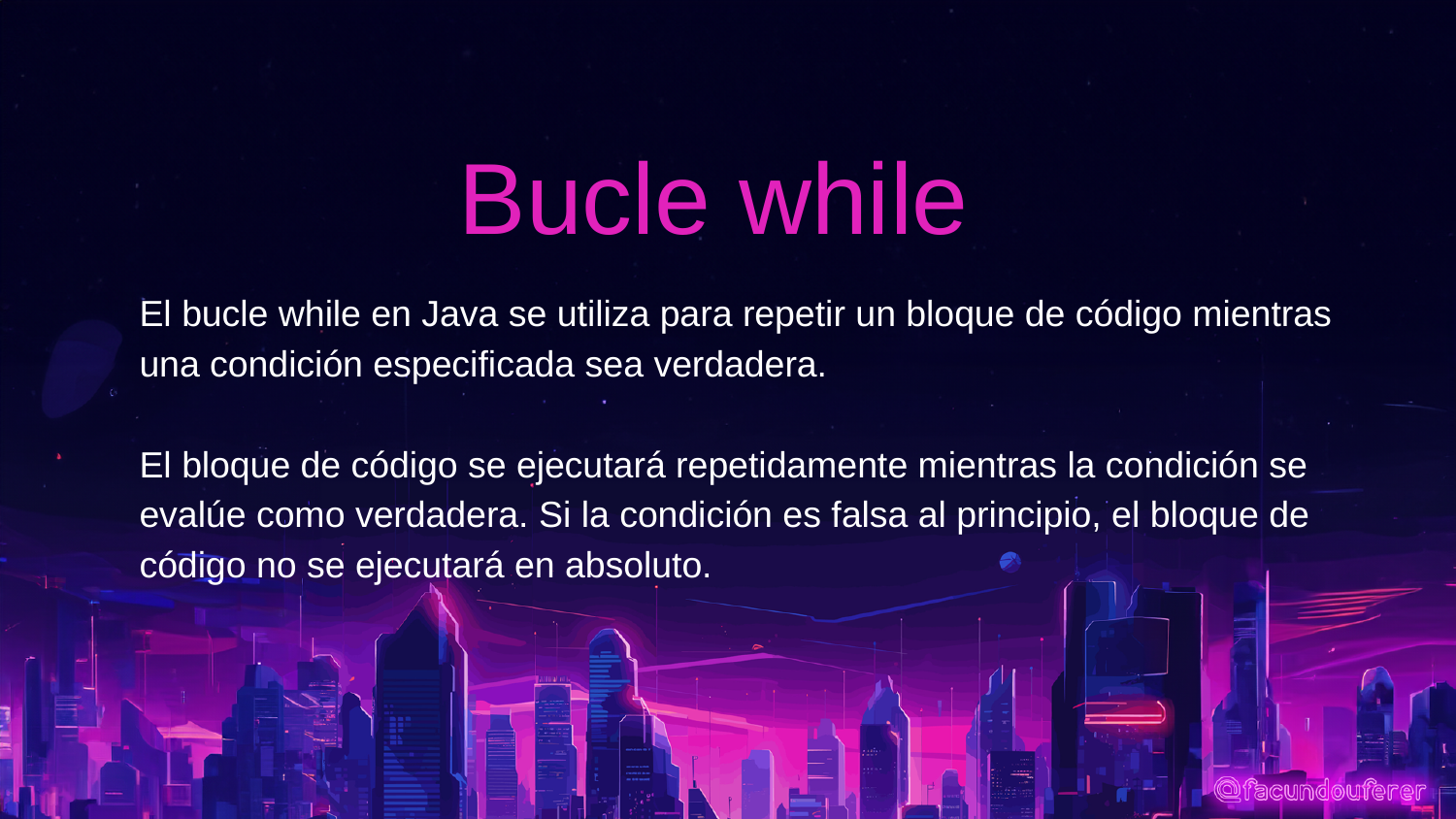

# Bucle while
El bucle while en Java se utiliza para repetir un bloque de código mientras una condición especificada sea verdadera.

El bloque de código se ejecutará repetidamente mientras la condición se evalúe como verdadera. Si la condición es falsa al principio, el bloque de código no se ejecutará en absoluto.